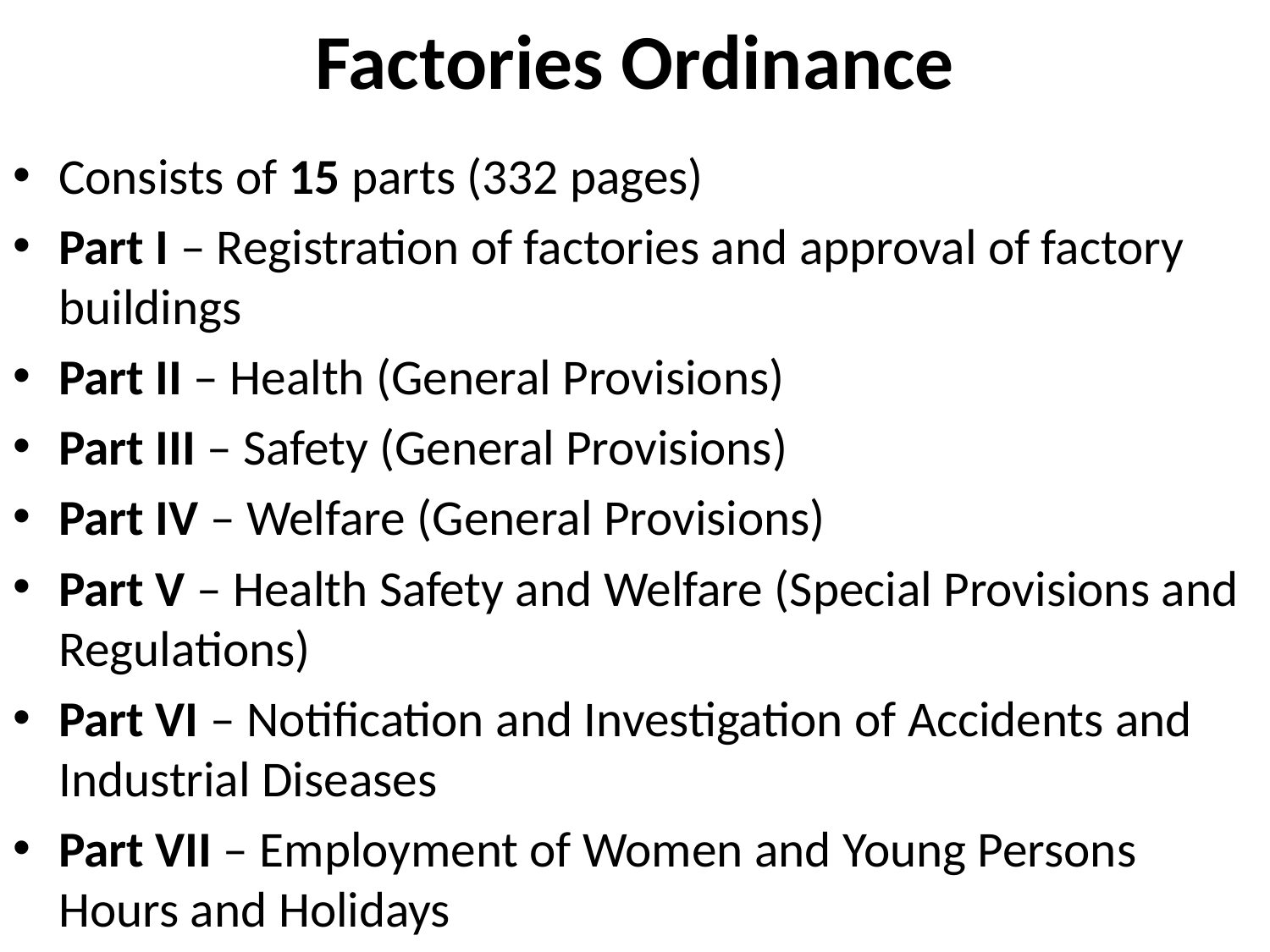

# Factories Ordinance
Consists of 15 parts (332 pages)
Part I – Registration of factories and approval of factory buildings
Part II – Health (General Provisions)
Part III – Safety (General Provisions)
Part IV – Welfare (General Provisions)
Part V – Health Safety and Welfare (Special Provisions and Regulations)
Part VI – Notification and Investigation of Accidents and Industrial Diseases
Part VII – Employment of Women and Young Persons Hours and Holidays